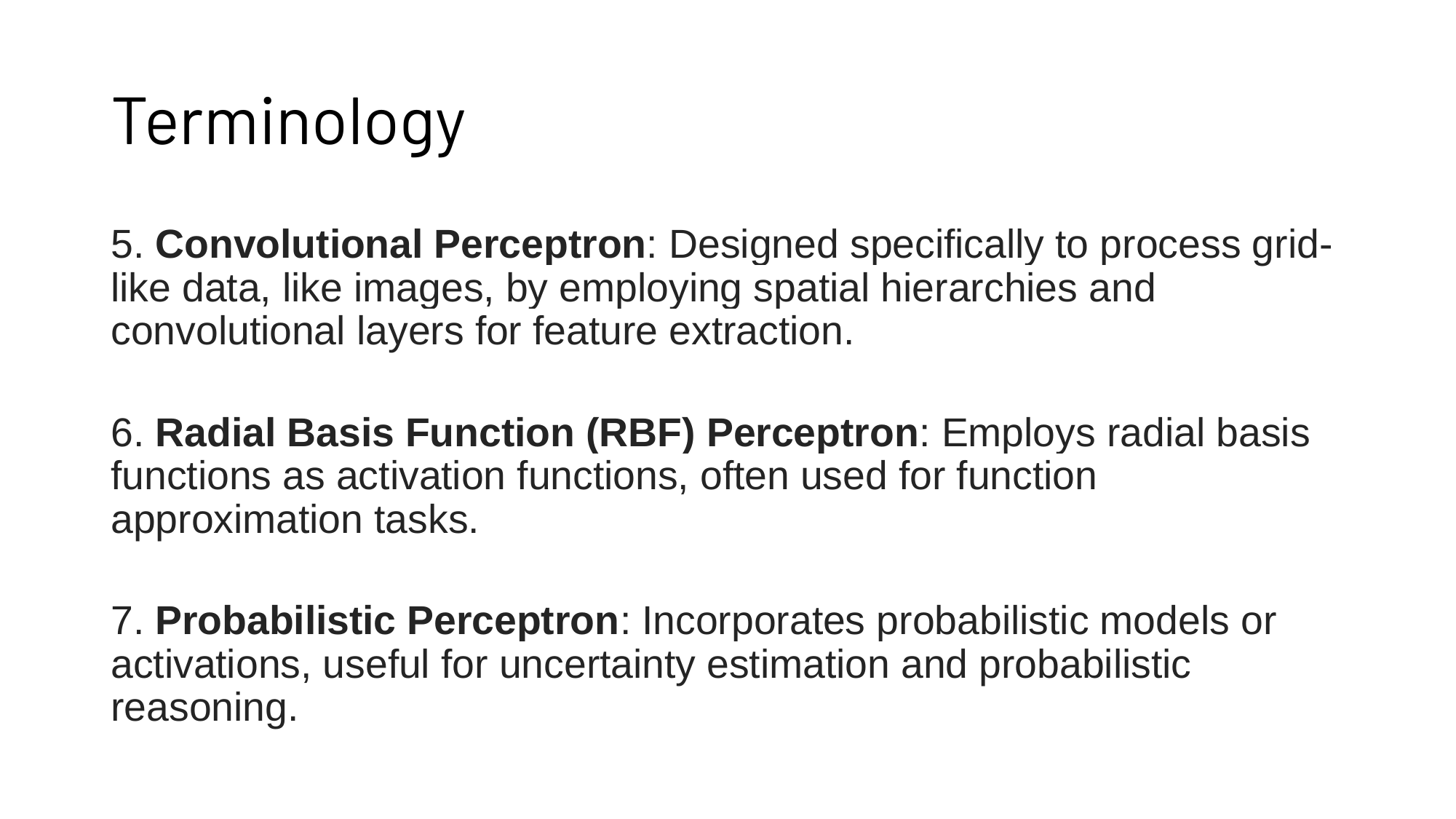

# Terminology
5. Convolutional Perceptron: Designed specifically to process grid-like data, like images, by employing spatial hierarchies and convolutional layers for feature extraction.
6. Radial Basis Function (RBF) Perceptron: Employs radial basis functions as activation functions, often used for function approximation tasks.
7. Probabilistic Perceptron: Incorporates probabilistic models or activations, useful for uncertainty estimation and probabilistic reasoning.